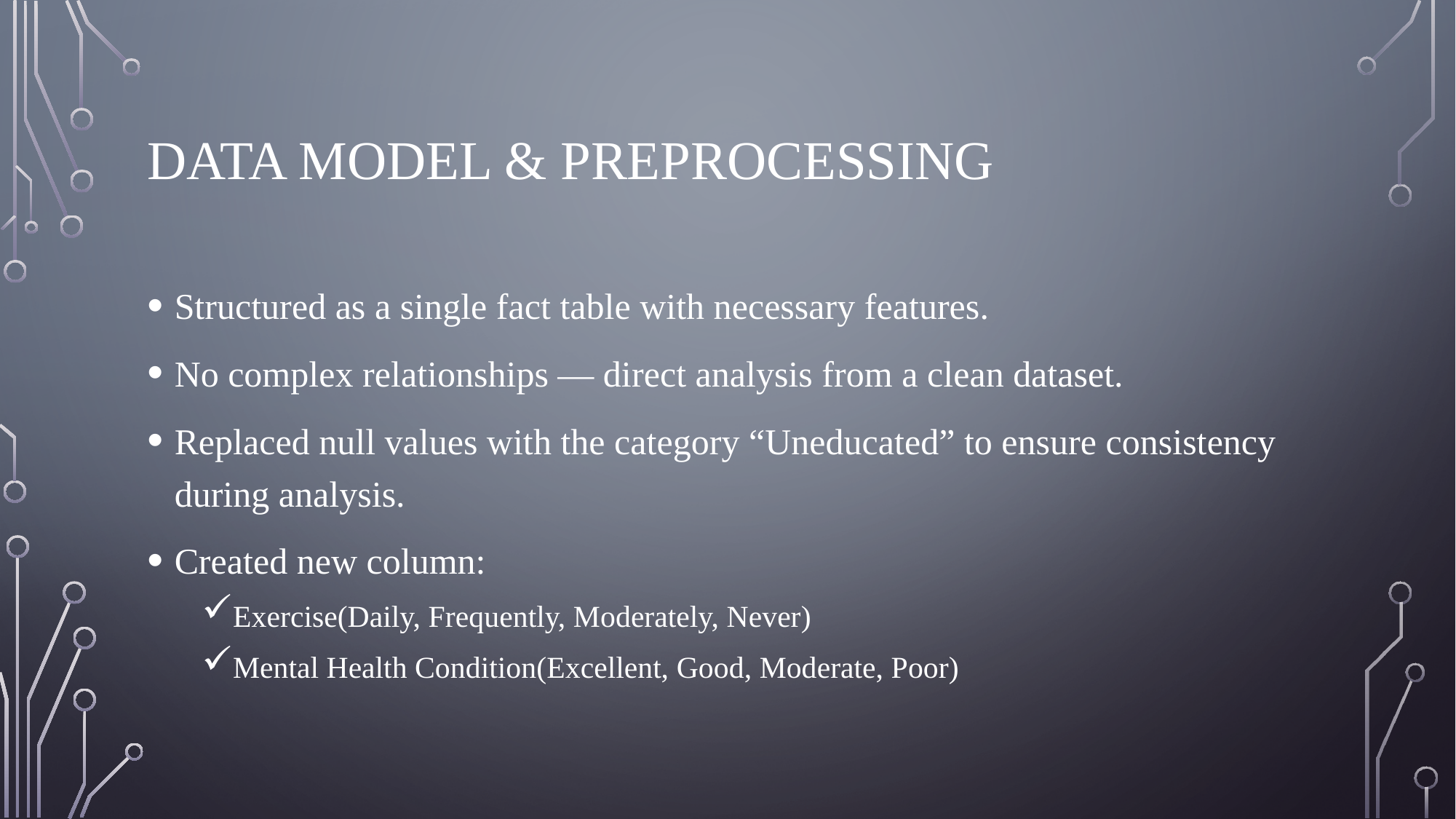

# DATA model & PREPROCESSING
Structured as a single fact table with necessary features.
No complex relationships — direct analysis from a clean dataset.
Replaced null values with the category “Uneducated” to ensure consistency during analysis.
Created new column:
Exercise(Daily, Frequently, Moderately, Never)
Mental Health Condition(Excellent, Good, Moderate, Poor)